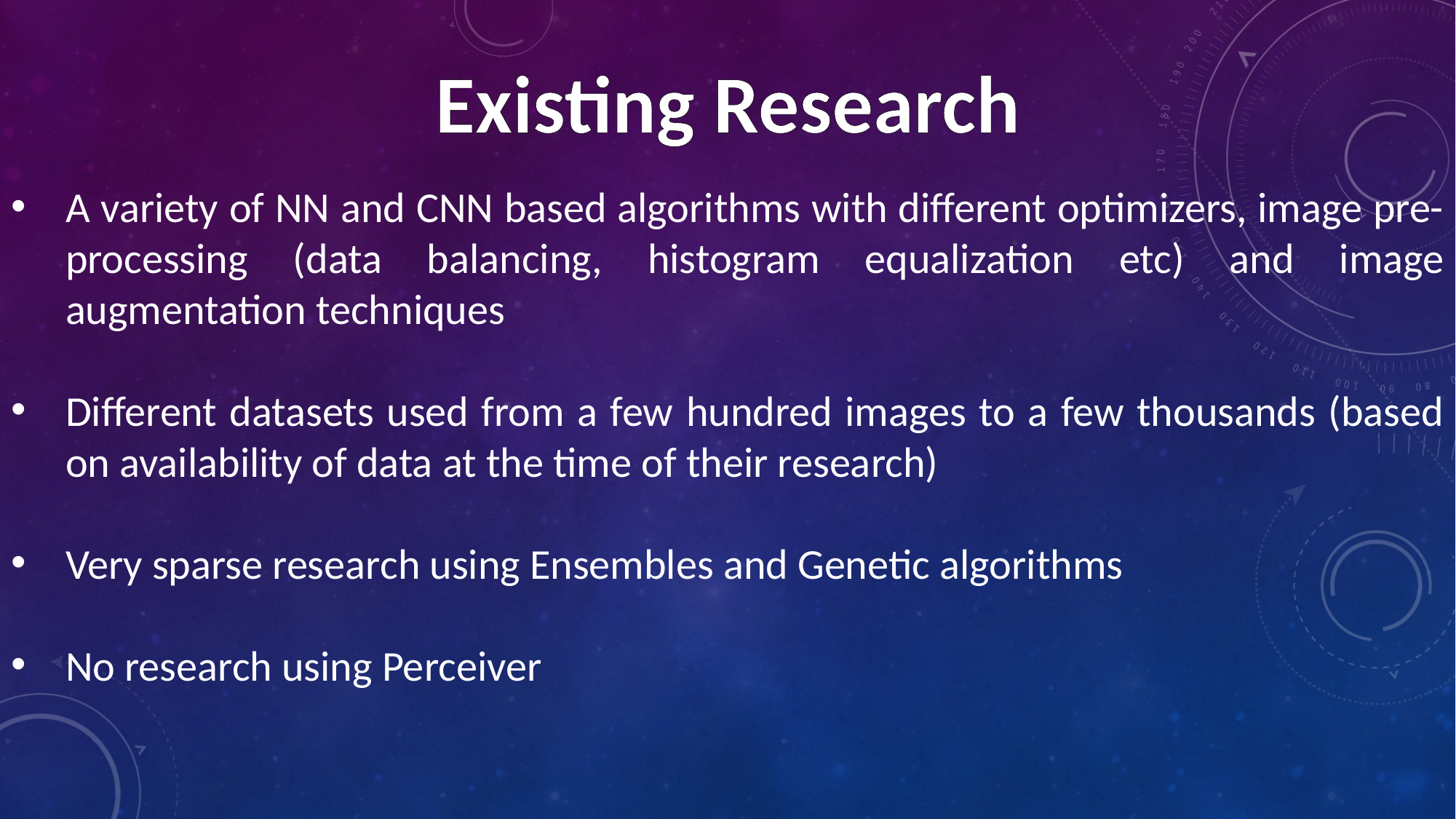

Existing Research
A variety of NN and CNN based algorithms with different optimizers, image pre-processing (data balancing, histogram equalization etc) and image augmentation techniques

Different datasets used from a few hundred images to a few thousands (based on availability of data at the time of their research)

Very sparse research using Ensembles and Genetic algorithms

No research using Perceiver